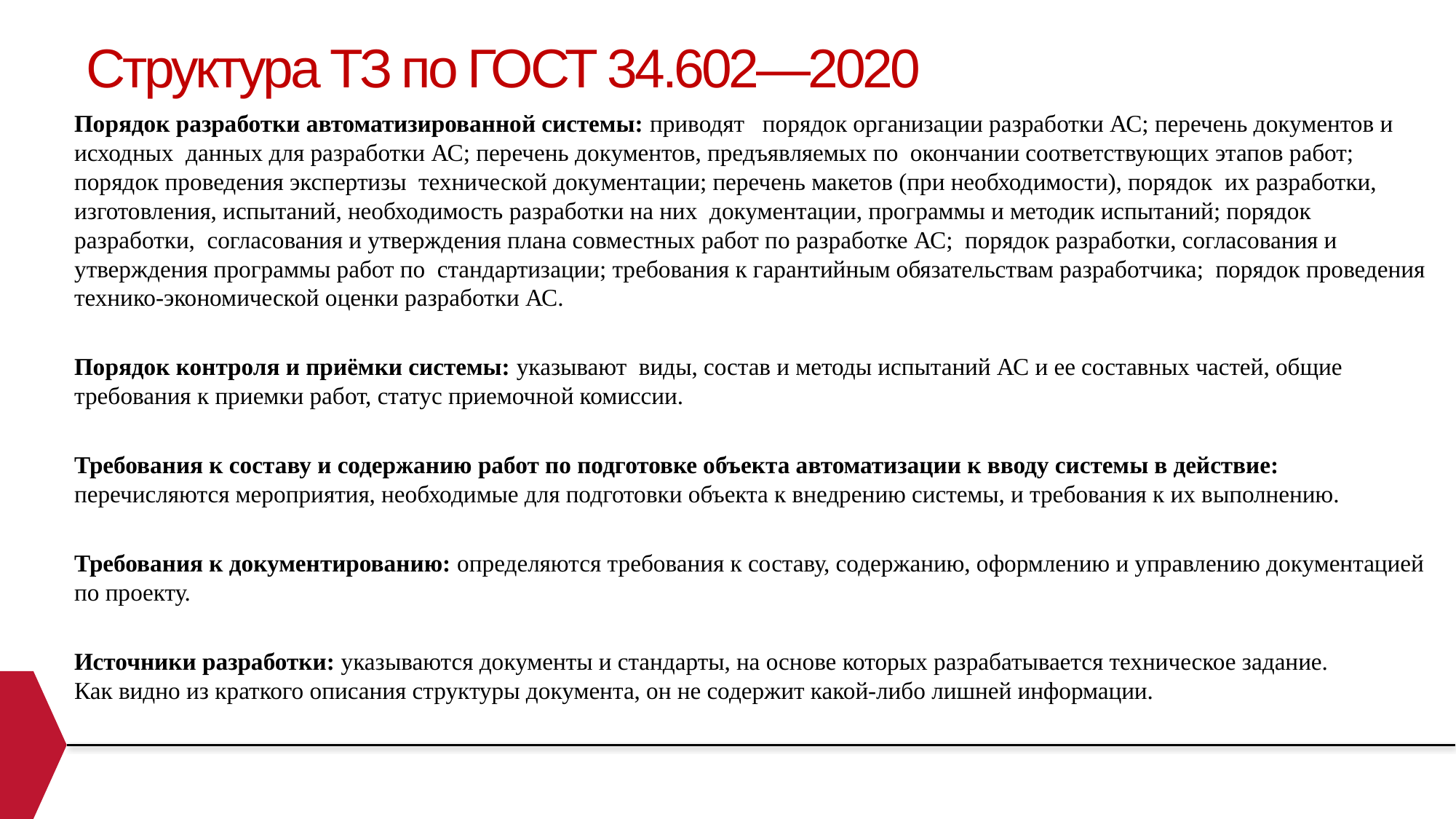

Структура ТЗ по ГОСТ 34.602—2020

Порядок разработки автоматизированной системы: приводят   порядок организации разработки АС; перечень документов и исходных  данных для разработки АС; перечень документов, предъявляемых по  окончании соответствующих этапов работ; порядок проведения экспертизы  технической документации; перечень макетов (при необходимости), порядок  их разработки, изготовления, испытаний, необходимость разработки на них  документации, программы и методик испытаний; порядок разработки,  согласования и утверждения плана совместных работ по разработке АС;  порядок разработки, согласования и утверждения программы работ по  стандартизации; требования к гарантийным обязательствам разработчика;  порядок проведения технико-экономической оценки разработки АС.

Порядок контроля и приёмки системы: указывают  виды, состав и методы испытаний АС и ее составных частей, общие  требования к приемки работ, статус приемочной комиссии.

Требования к составу и содержанию работ по подготовке объекта автоматизации к вводу системы в действие: перечисляются мероприятия, необходимые для подготовки объекта к внедрению системы, и требования к их выполнению.

Требования к документированию: определяются требования к составу, содержанию, оформлению и управлению документацией по проекту.

Источники разработки: указываются документы и стандарты, на основе которых разрабатывается техническое задание.
Как видно из краткого описания структуры документа, он не содержит какой-либо лишней информации.